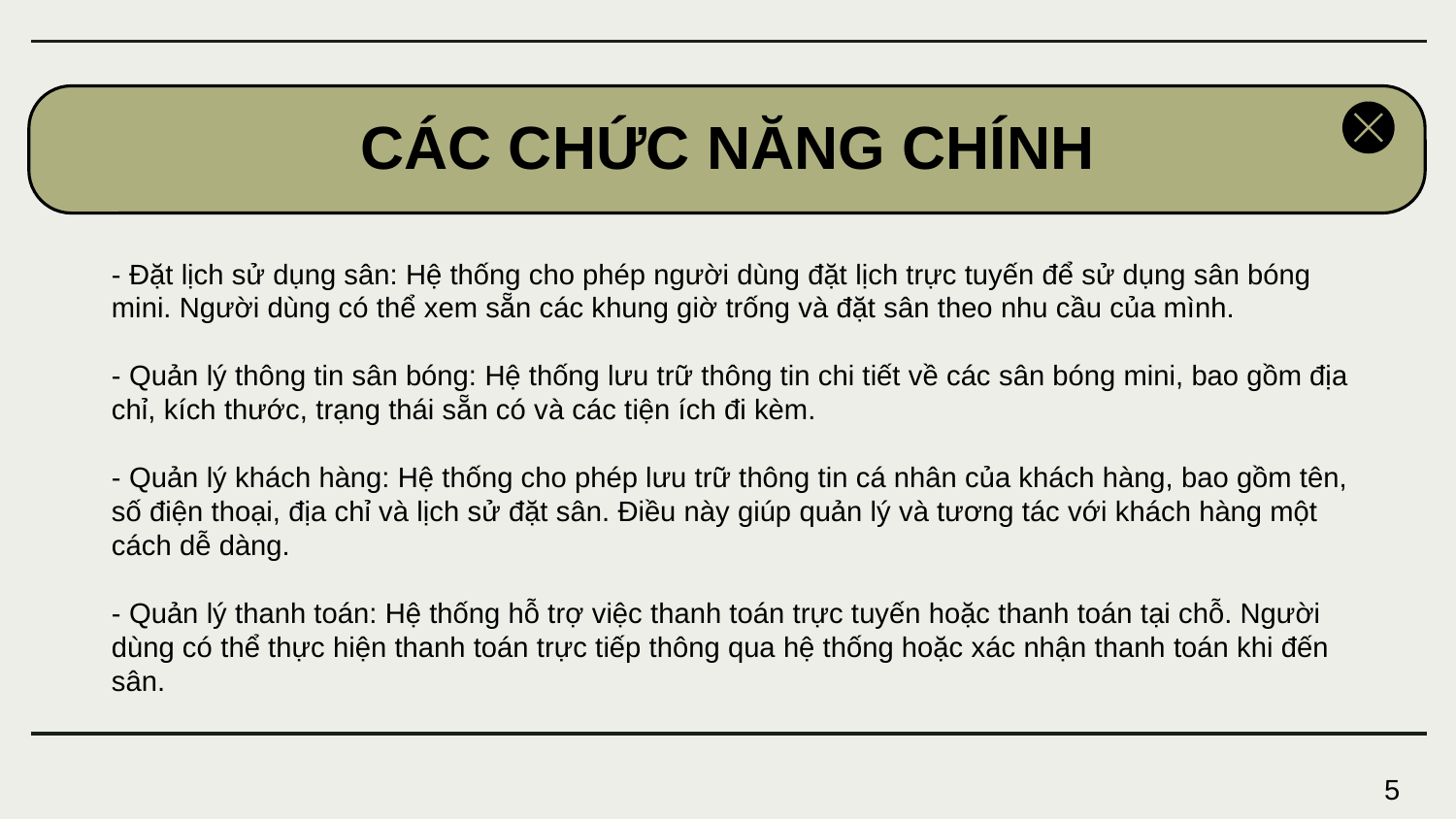

# CÁC CHỨC NĂNG CHÍNH
- Đặt lịch sử dụng sân: Hệ thống cho phép người dùng đặt lịch trực tuyến để sử dụng sân bóng mini. Người dùng có thể xem sẵn các khung giờ trống và đặt sân theo nhu cầu của mình.

- Quản lý thông tin sân bóng: Hệ thống lưu trữ thông tin chi tiết về các sân bóng mini, bao gồm địa chỉ, kích thước, trạng thái sẵn có và các tiện ích đi kèm.

- Quản lý khách hàng: Hệ thống cho phép lưu trữ thông tin cá nhân của khách hàng, bao gồm tên, số điện thoại, địa chỉ và lịch sử đặt sân. Điều này giúp quản lý và tương tác với khách hàng một cách dễ dàng.

- Quản lý thanh toán: Hệ thống hỗ trợ việc thanh toán trực tuyến hoặc thanh toán tại chỗ. Người dùng có thể thực hiện thanh toán trực tiếp thông qua hệ thống hoặc xác nhận thanh toán khi đến sân.
5